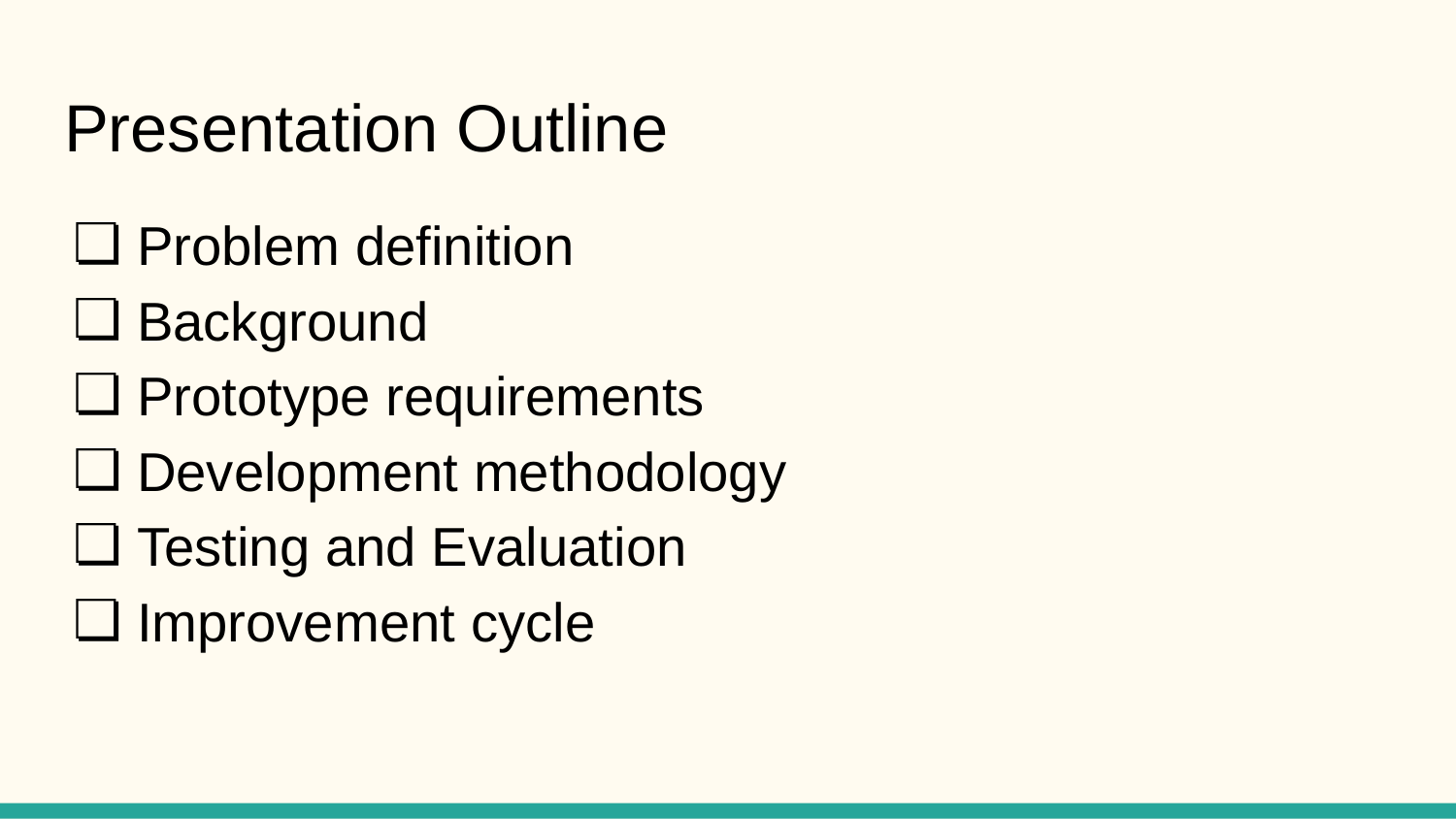

# Presentation Outline
Problem definition
Background
Prototype requirements
Development methodology
Testing and Evaluation
Improvement cycle